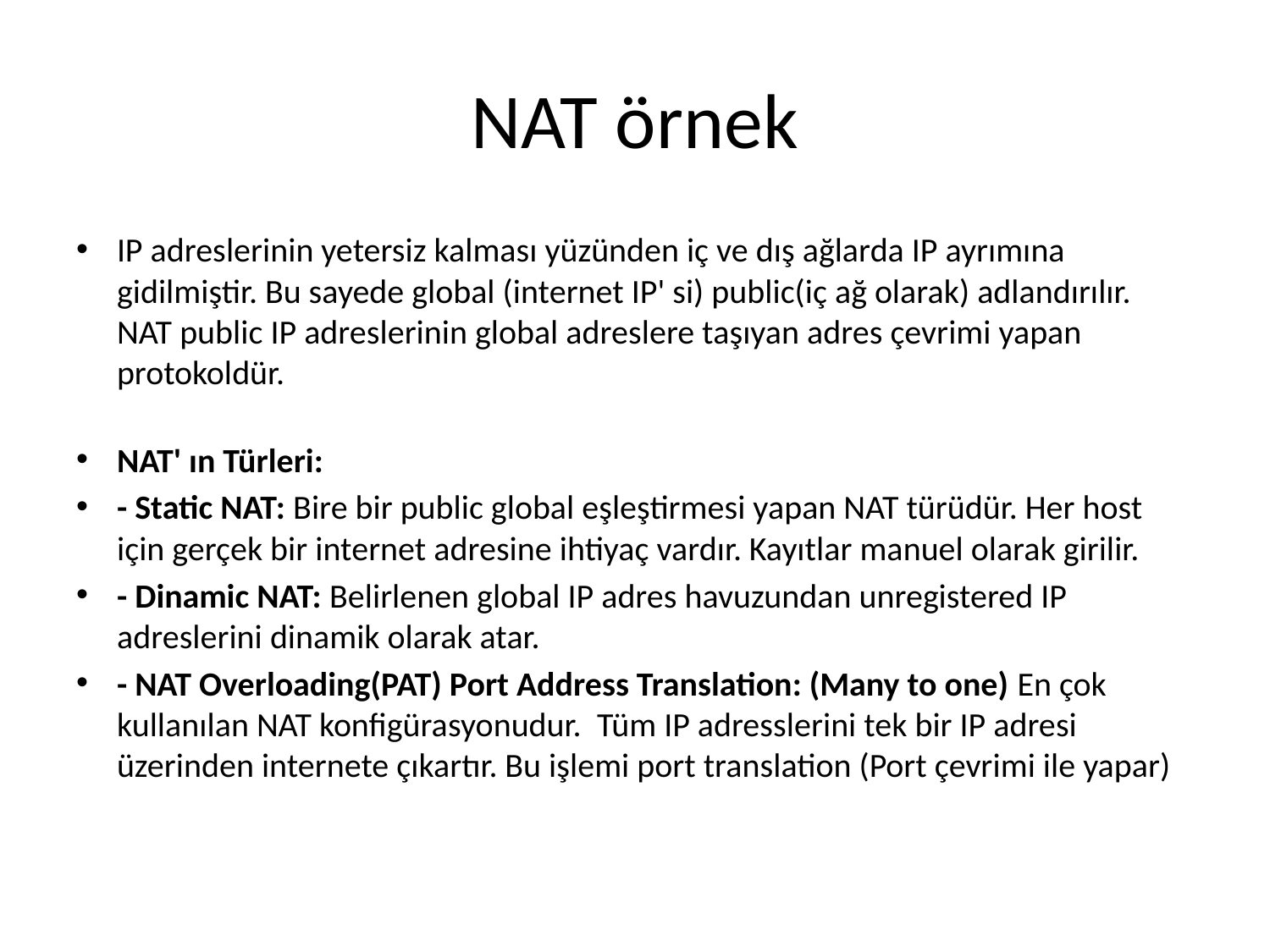

# NAT örnek
IP adreslerinin yetersiz kalması yüzünden iç ve dış ağlarda IP ayrımına gidilmiştir. Bu sayede global (internet IP' si) public(iç ağ olarak) adlandırılır. NAT public IP adreslerinin global adreslere taşıyan adres çevrimi yapan protokoldür.
NAT' ın Türleri:
- Static NAT: Bire bir public global eşleştirmesi yapan NAT türüdür. Her host için gerçek bir internet adresine ihtiyaç vardır. Kayıtlar manuel olarak girilir.
- Dinamic NAT: Belirlenen global IP adres havuzundan unregistered IP adreslerini dinamik olarak atar.
- NAT Overloading(PAT) Port Address Translation: (Many to one) En çok kullanılan NAT konfigürasyonudur.  Tüm IP adresslerini tek bir IP adresi üzerinden internete çıkartır. Bu işlemi port translation (Port çevrimi ile yapar)